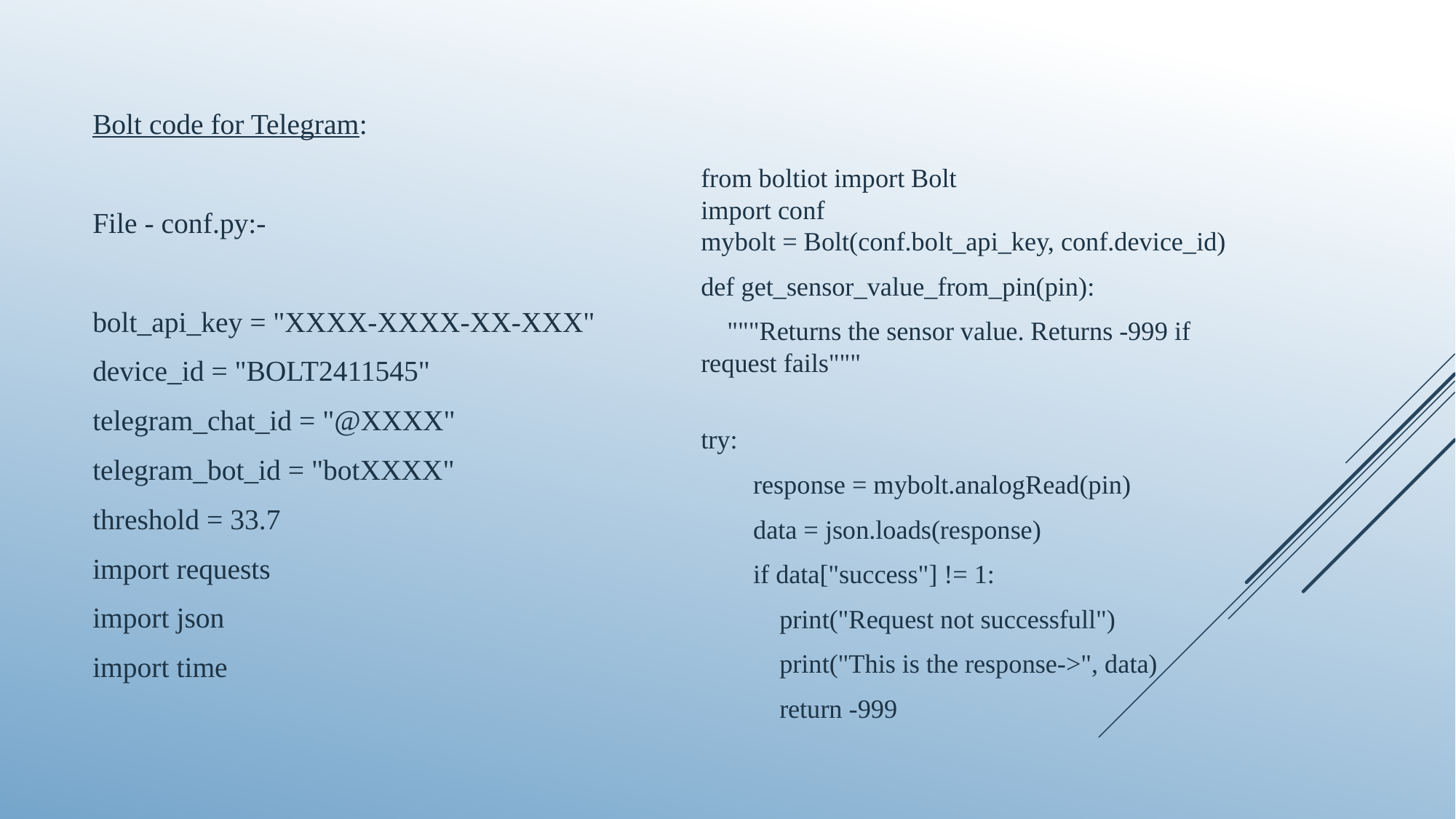

Bolt code for Telegram:

File - conf.py:-

bolt_api_key = "XXXX-XXXX-XX-XXX"
device_id = "BOLT2411545"
telegram_chat_id = "@XXXX"
telegram_bot_id = "botXXXX"
threshold = 33.7
import requests
import json
import time

from boltiot import Bolt       
import conf                    
mybolt = Bolt(conf.bolt_api_key, conf.device_id)
def get_sensor_value_from_pin(pin):
    """Returns the sensor value. Returns -999 if request fails"""
try:
        response = mybolt.analogRead(pin)
        data = json.loads(response)
        if data["success"] != 1:
            print("Request not successfull")
            print("This is the response->", data)
            return -999